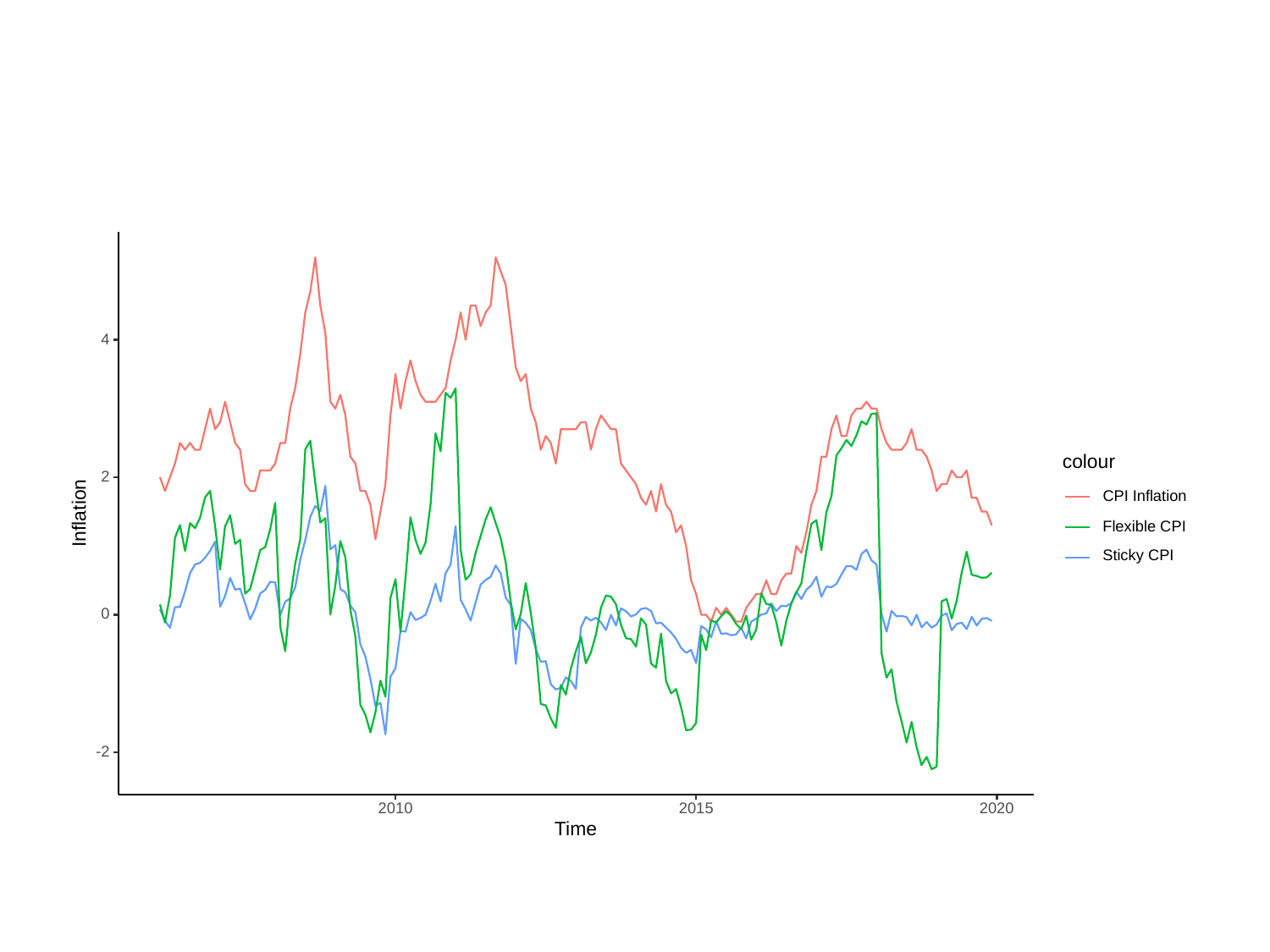

4

colour
2

CPI Inflation

Inflation

Flexible CPI

Sticky CPI

0

-2

2010
2015
2020
Time